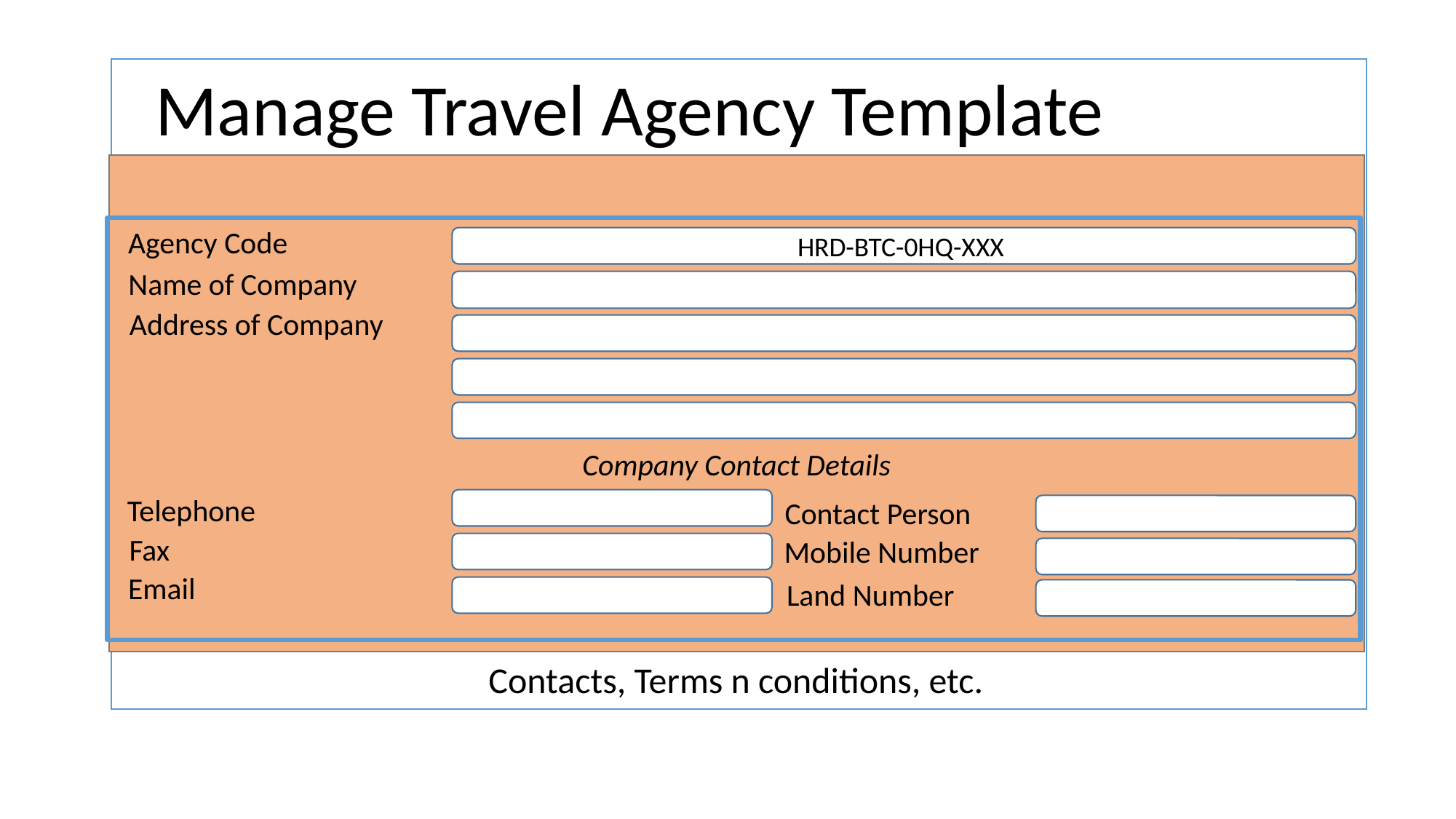

Manage Travel Agency Template

Contacts, Terms n conditions, etc.

Agency Code
HRD-BTC-0HQ-XXX
Name of Company

Address of Company

Company Contact Details
Telephone
Contact Person

Fax
Mobile Number

Email
Land Number